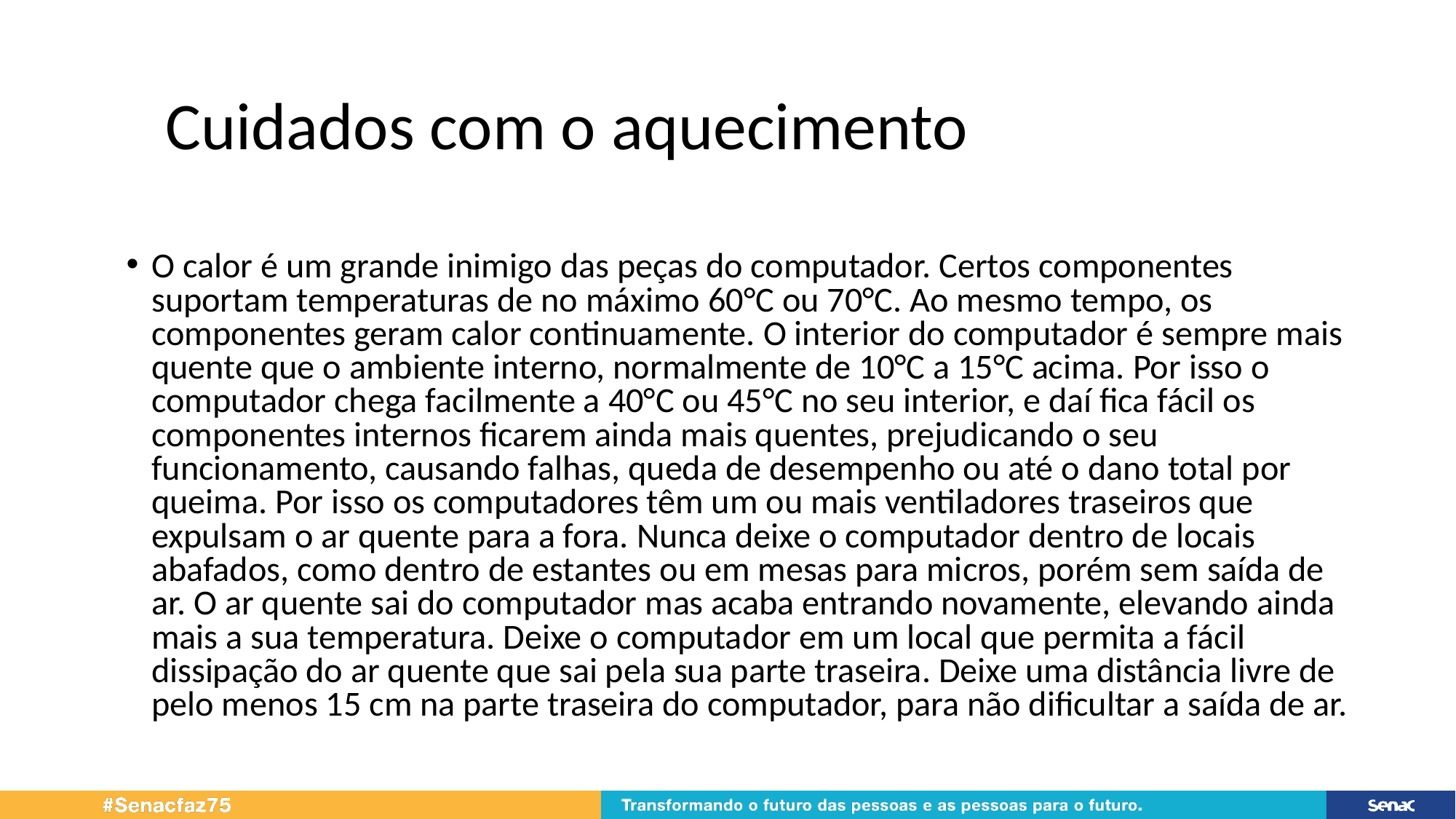

# Cuidados com o aquecimento
O calor é um grande inimigo das peças do computador. Certos componentes suportam temperaturas de no máximo 60°C ou 70°C. Ao mesmo tempo, os componentes geram calor continuamente. O interior do computador é sempre mais quente que o ambiente interno, normalmente de 10°C a 15°C acima. Por isso o computador chega facilmente a 40°C ou 45°C no seu interior, e daí fica fácil os componentes internos ficarem ainda mais quentes, prejudicando o seu funcionamento, causando falhas, queda de desempenho ou até o dano total por queima. Por isso os computadores têm um ou mais ventiladores traseiros que expulsam o ar quente para a fora. Nunca deixe o computador dentro de locais abafados, como dentro de estantes ou em mesas para micros, porém sem saída de ar. O ar quente sai do computador mas acaba entrando novamente, elevando ainda mais a sua temperatura. Deixe o computador em um local que permita a fácil dissipação do ar quente que sai pela sua parte traseira. Deixe uma distância livre de pelo menos 15 cm na parte traseira do computador, para não dificultar a saída de ar.